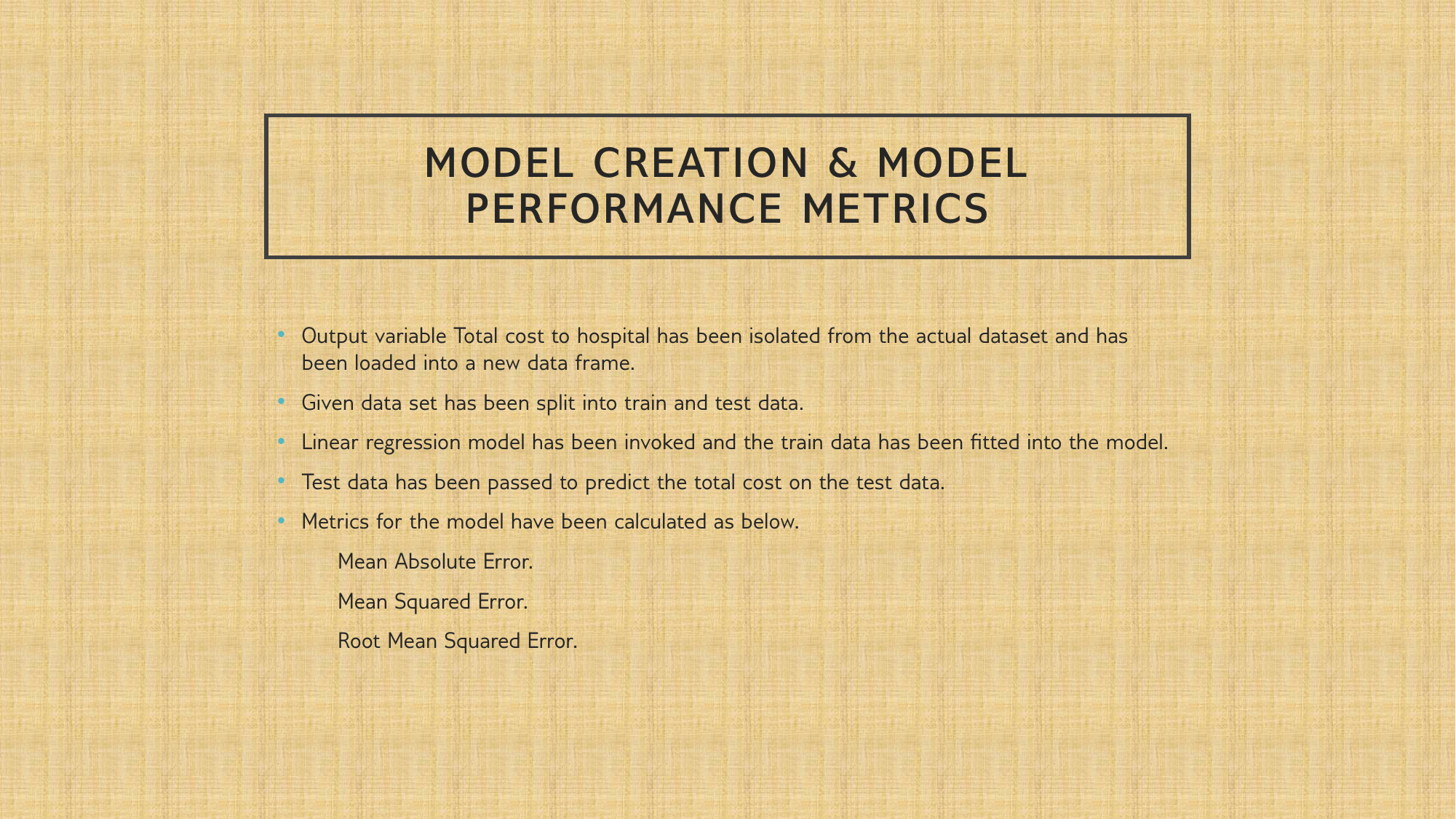

# Model creation & Model performance metrics
Output variable Total cost to hospital has been isolated from the actual dataset and has been loaded into a new data frame.
Given data set has been split into train and test data.
Linear regression model has been invoked and the train data has been fitted into the model.
Test data has been passed to predict the total cost on the test data.
Metrics for the model have been calculated as below.
         Mean Absolute Error.
         Mean Squared Error.
         Root Mean Squared Error.